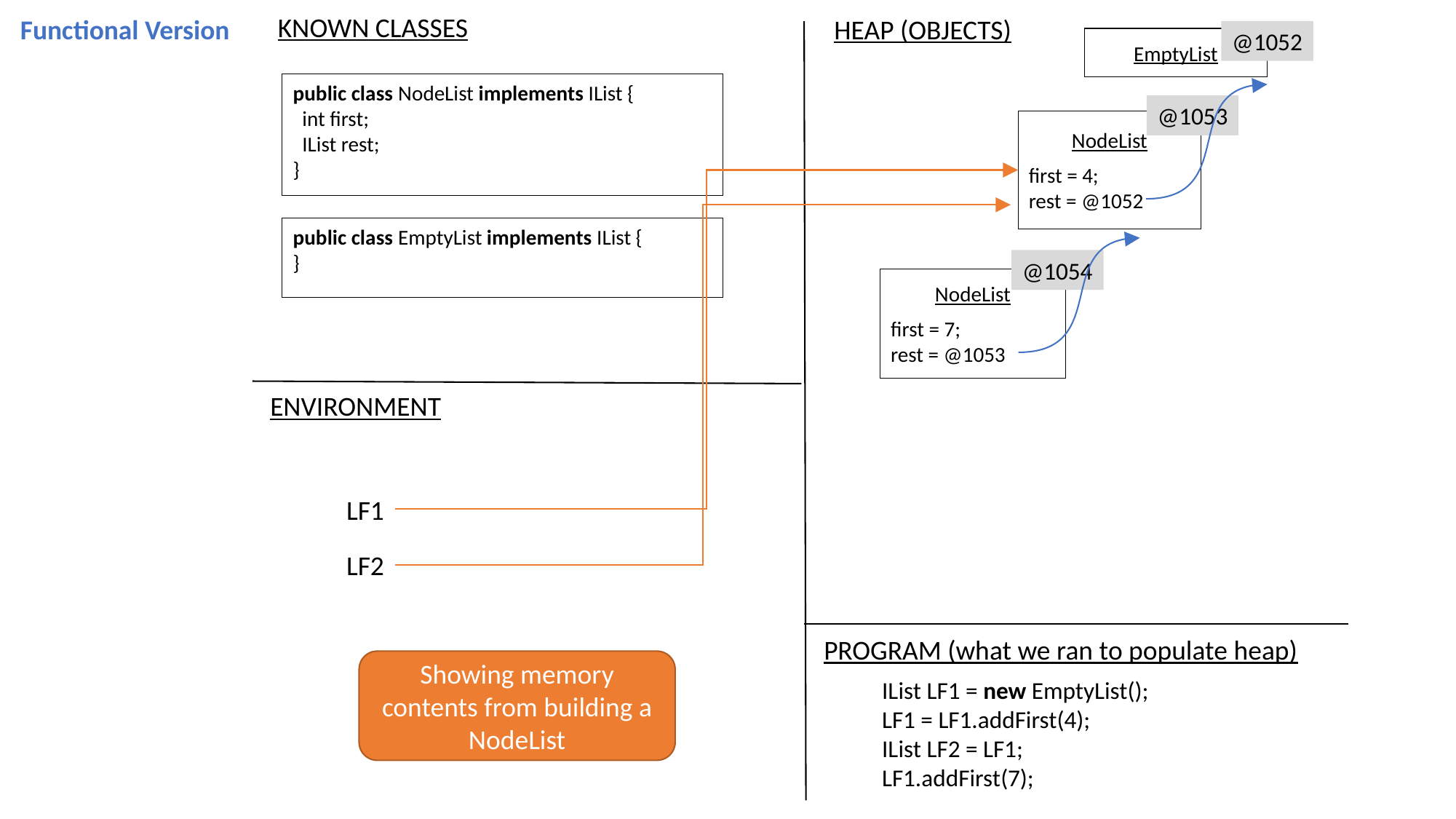

KNOWN CLASSES
Functional Version
HEAP (OBJECTS)
@1052
EmptyList
public class NodeList implements IList {
  int first;
  IList rest;
}
@1053
NodeList
first = 4;
rest = @1052
public class EmptyList implements IList {
}
@1054
NodeList
first = 7;
rest = @1053
ENVIRONMENT
LF1
LF2
PROGRAM (what we ran to populate heap)
Showing memory contents from building a NodeList
IList LF1 = new EmptyList();
LF1 = LF1.addFirst(4);
IList LF2 = LF1;
LF1.addFirst(7);